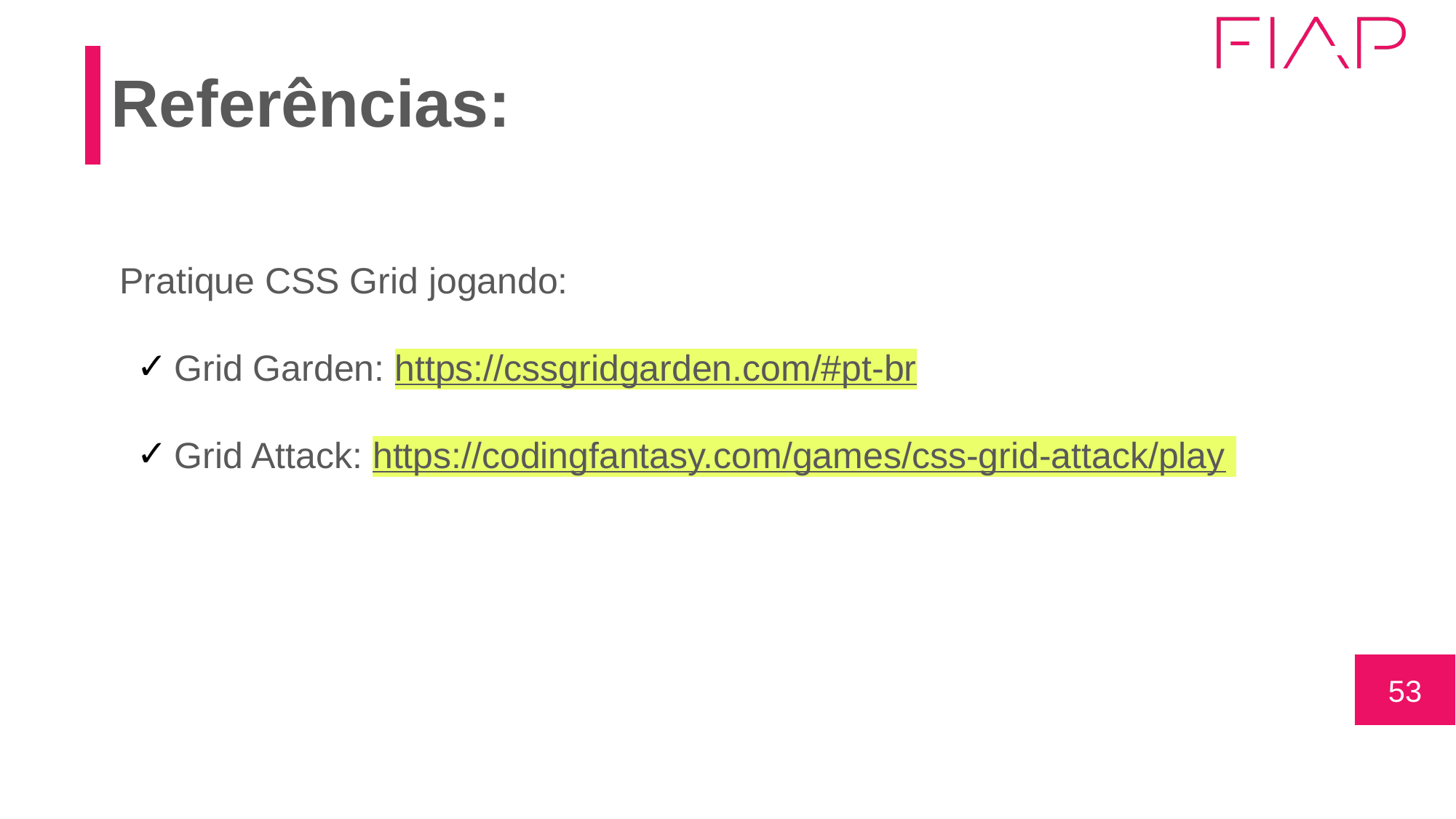

# Referências:

Pratique CSS Grid jogando:

Grid Garden: https://cssgridgarden.com/#pt-br

Grid Attack: https://codingfantasy.com/games/css-grid-attack/play
53